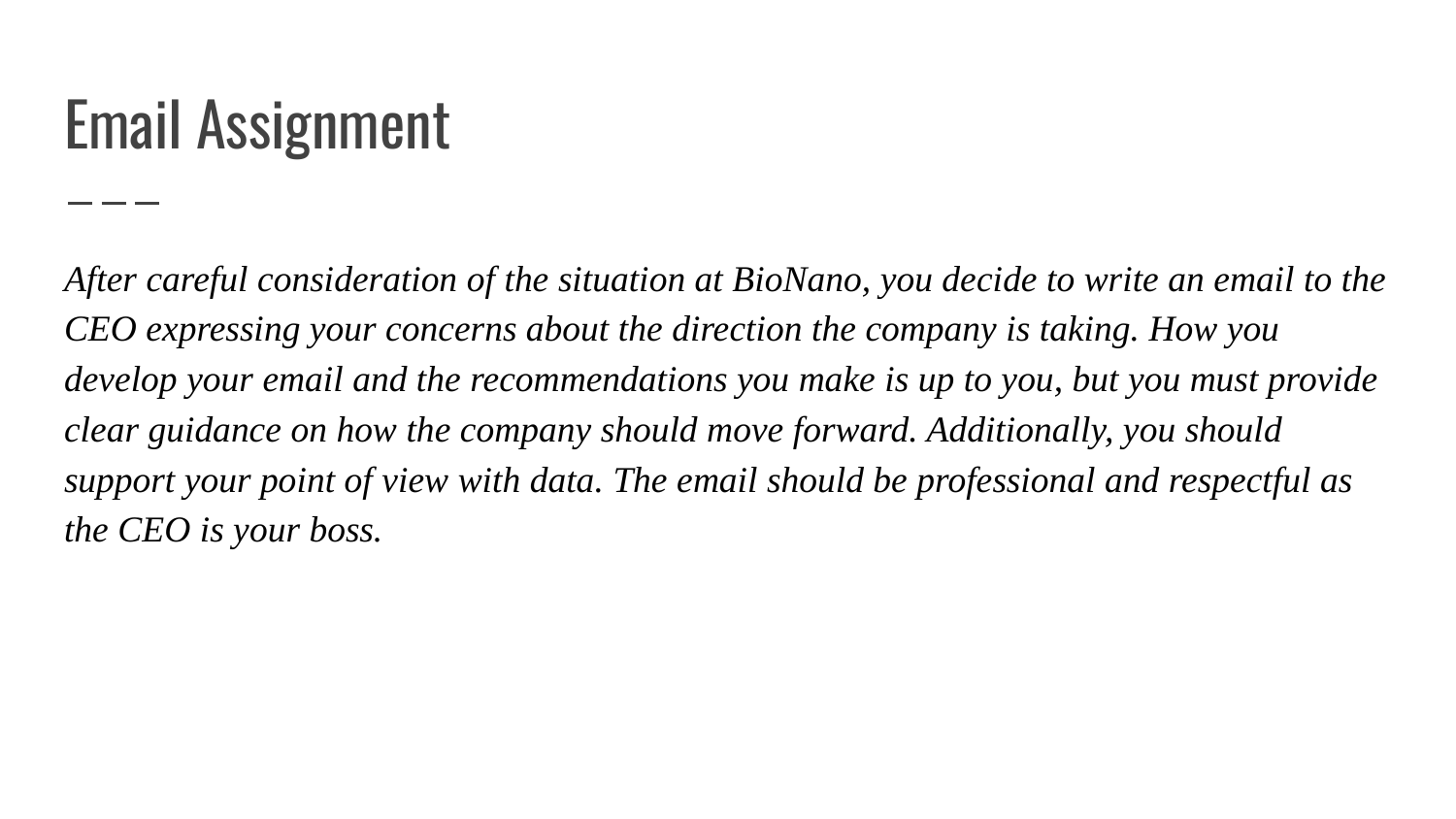

# Email Assignment
After careful consideration of the situation at BioNano, you decide to write an email to the CEO expressing your concerns about the direction the company is taking. How you develop your email and the recommendations you make is up to you, but you must provide clear guidance on how the company should move forward. Additionally, you should support your point of view with data. The email should be professional and respectful as the CEO is your boss.